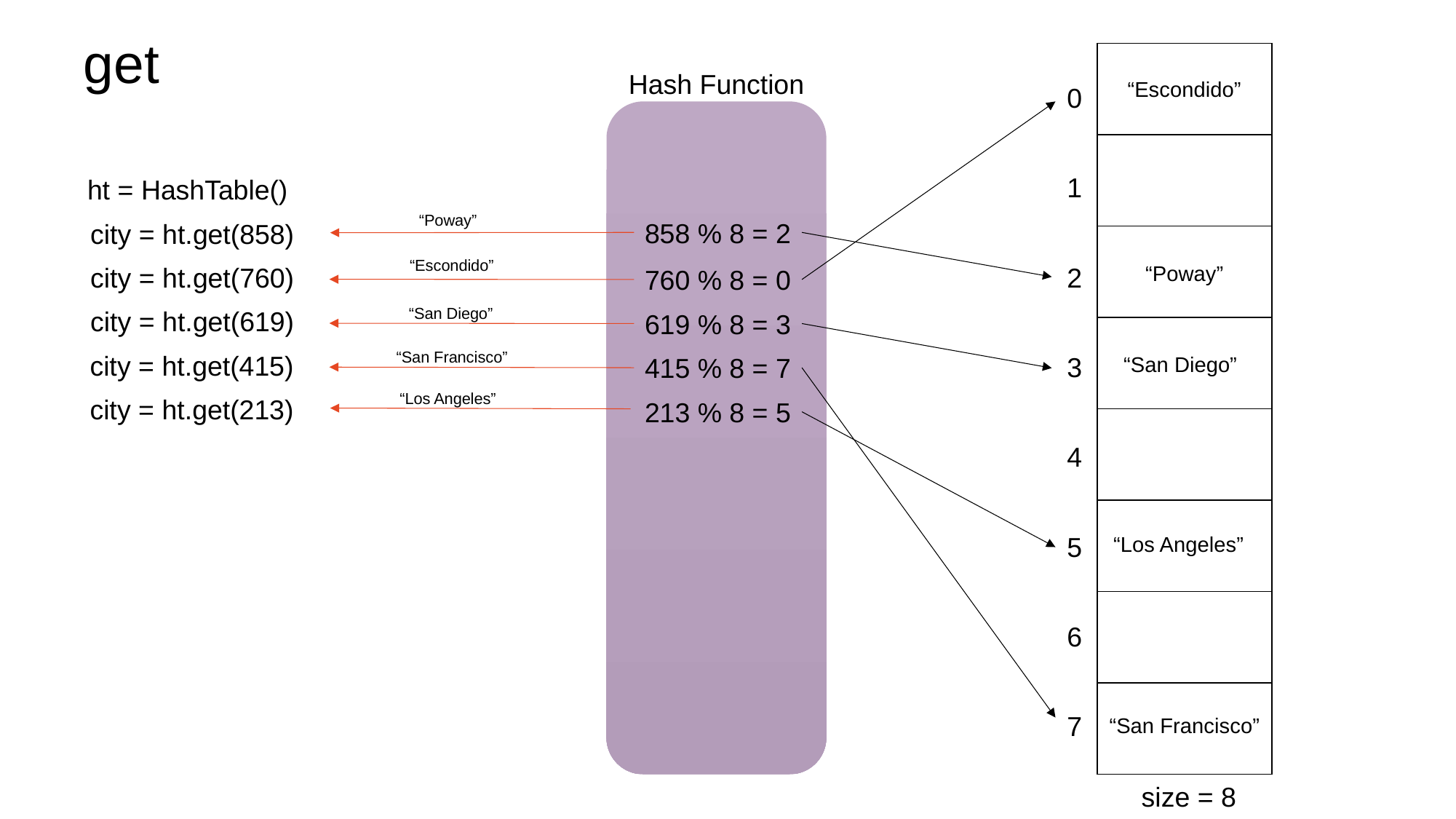

get
|  |
| --- |
|  |
|  |
|  |
|  |
|  |
|  |
|  |
Hash Function
“Escondido”

0

1

2

3

4

5

6

7

ht = HashTable()
“Poway”
858 % 8 = 2
city = ht.get(858)
“Escondido”
“Poway”
city = ht.get(760)
760 % 8 = 0
“San Diego”
city = ht.get(619)
619 % 8 = 3
“San Francisco”
city = ht.get(415)
415 % 8 = 7
“San Diego”

“Los Angeles”
city = ht.get(213)
213 % 8 = 5
“Los Angeles”

“San Francisco”

size = 8